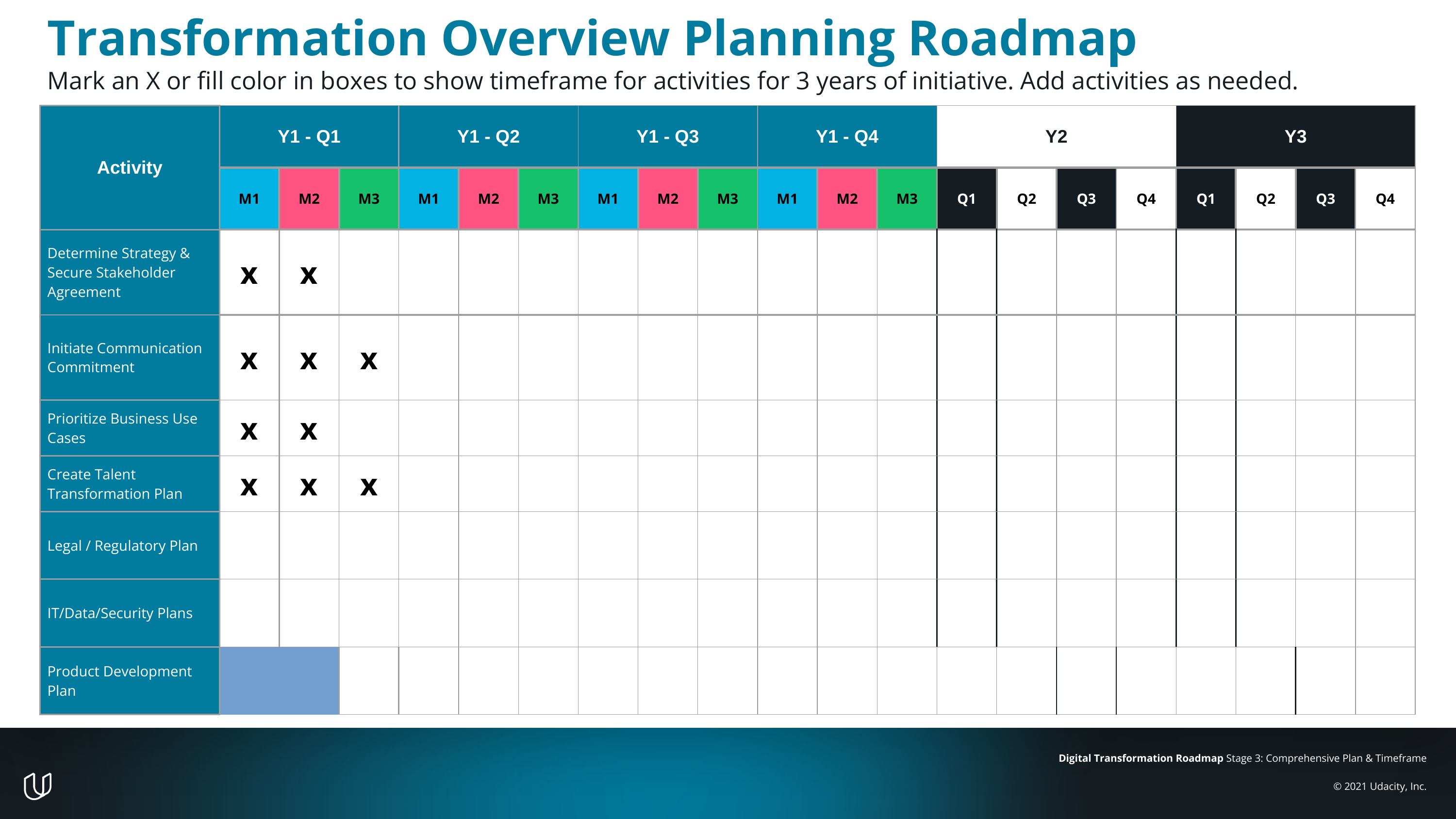

# Transformation Overview Planning Roadmap
Mark an X or fill color in boxes to show timeframe for activities for 3 years of initiative. Add activities as needed.
| Activity |  |  | Y1 - Q1 |  |  | Y1 - Q2 |  |  | Y1 - Q3 |  |  | Y1 - Q4 |  |  | Y2 |  |  |  | Y3 |  |  |  |
| --- | --- | --- | --- | --- | --- | --- | --- | --- | --- | --- | --- | --- | --- | --- | --- | --- | --- | --- | --- | --- | --- | --- |
|  |  |  | M1 | M2 | M3 | M1 | M2 | M3 | M1 | M2 | M3 | M1 | M2 | M3 | Q1 | Q2 | Q3 | Q4 | Q1 | Q2 | Q3 | Q4 |
| Determine Strategy & Secure Stakeholder Agreement |  |  | x | x |  |  |  |  |  |  |  |  |  |  |  |  |  |  |  |  |  |  |
| Initiate Communication Commitment |  |  | x | x | x |  |  |  |  |  |  |  |  |  |  |  |  |  |  |  |  |  |
| Prioritize Business Use Cases |  |  | x | x |  |  |  |  |  |  |  |  |  |  |  |  |  |  |  |  |  |  |
| Create Talent Transformation Plan |  |  | x | x | x |  |  |  |  |  |  |  |  |  |  |  |  |  |  |  |  |  |
| Legal / Regulatory Plan |  |  |  |  |  |  |  |  |  |  |  |  |  |  |  |  |  |  |  |  |  |  |
| IT/Data/Security Plans |  |  |  |  |  |  |  |  |  |  |  |  |  |  |  |  |  |  |  |  |  |  |
| Product Development Plan |  |  |  |  |  |  |  |  |  |  |  |  |  |  |  |  |  |  |  |  |  |  |